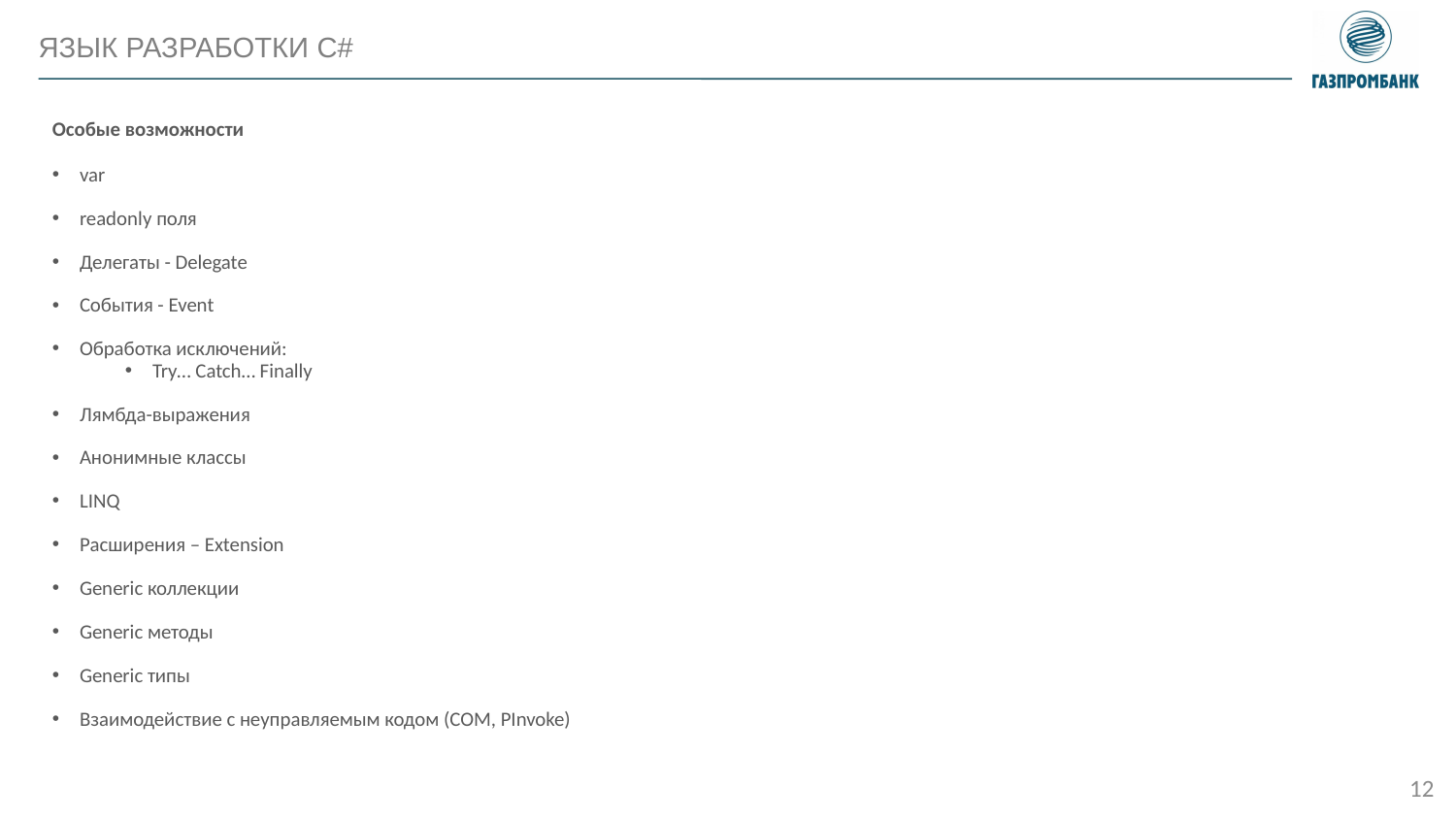

Язык разработки C#
Особые возможности
var

readonly поля

Делегаты - Delegate

События - Event

Обработка исключений:
Try… Catch… Finally

Лямбда-выражения

Анонимные классы

LINQ

Расширения – Extension

Generic коллекции

Generic методы

Generic типы

Взаимодействие с неуправляемым кодом (COM, PInvoke)

12